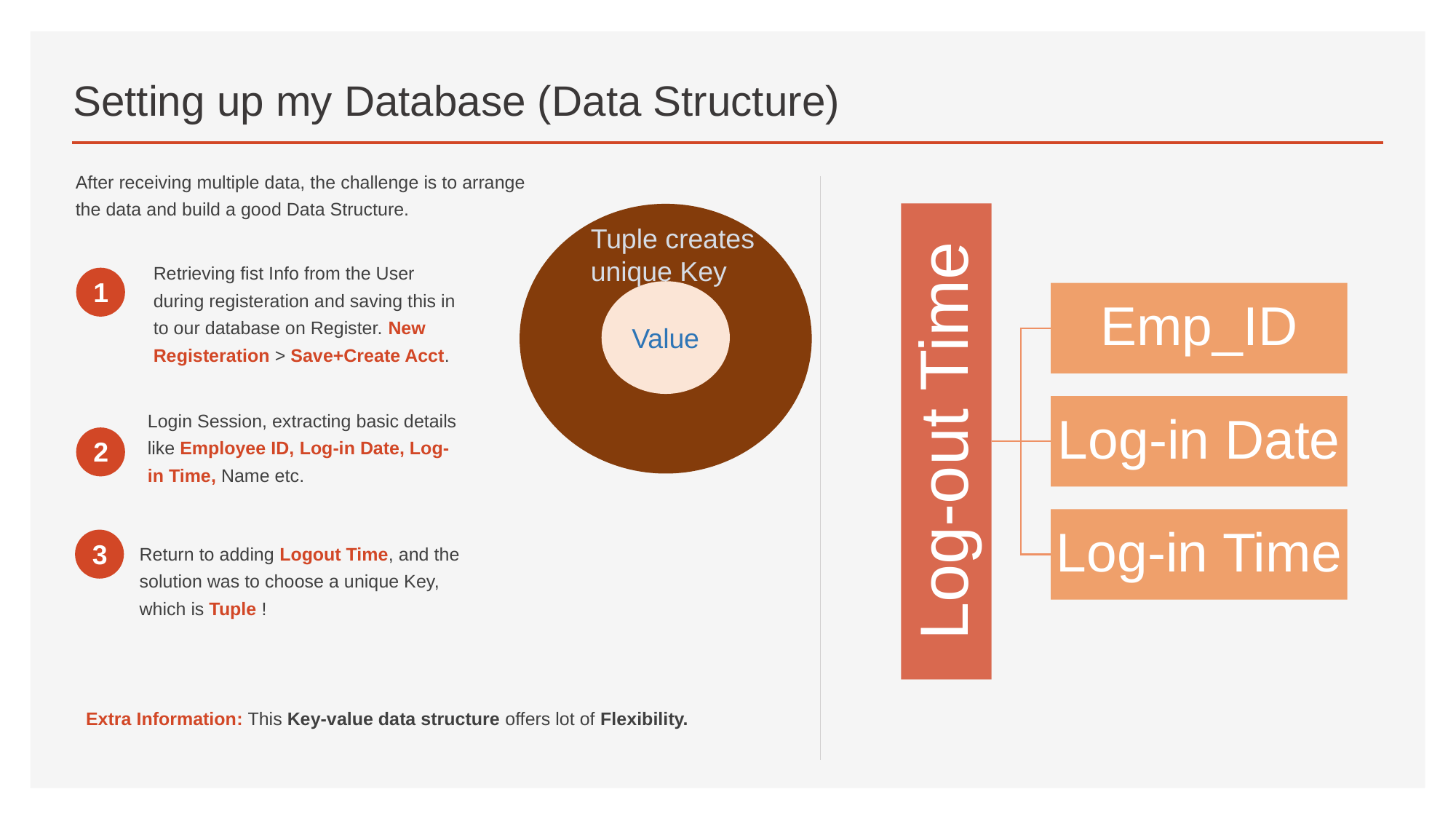

# Setting up my Database (Data Structure)
After receiving multiple data, the challenge is to arrange the data and build a good Data Structure.

Log-out Time
Emp_ID
Log-in Date
Log-in Time
Key
Tuple creates unique Key
Retrieving fist Info from the User during registeration and saving this in to our database on Register. New Registeration > Save+Create Acct.

1
Value
Login Session, extracting basic details like Employee ID, Log-in Date, Log-in Time, Name etc.

2

3
Return to adding Logout Time, and the solution was to choose a unique Key, which is Tuple !
Extra Information: This Key-value data structure offers lot of Flexibility.